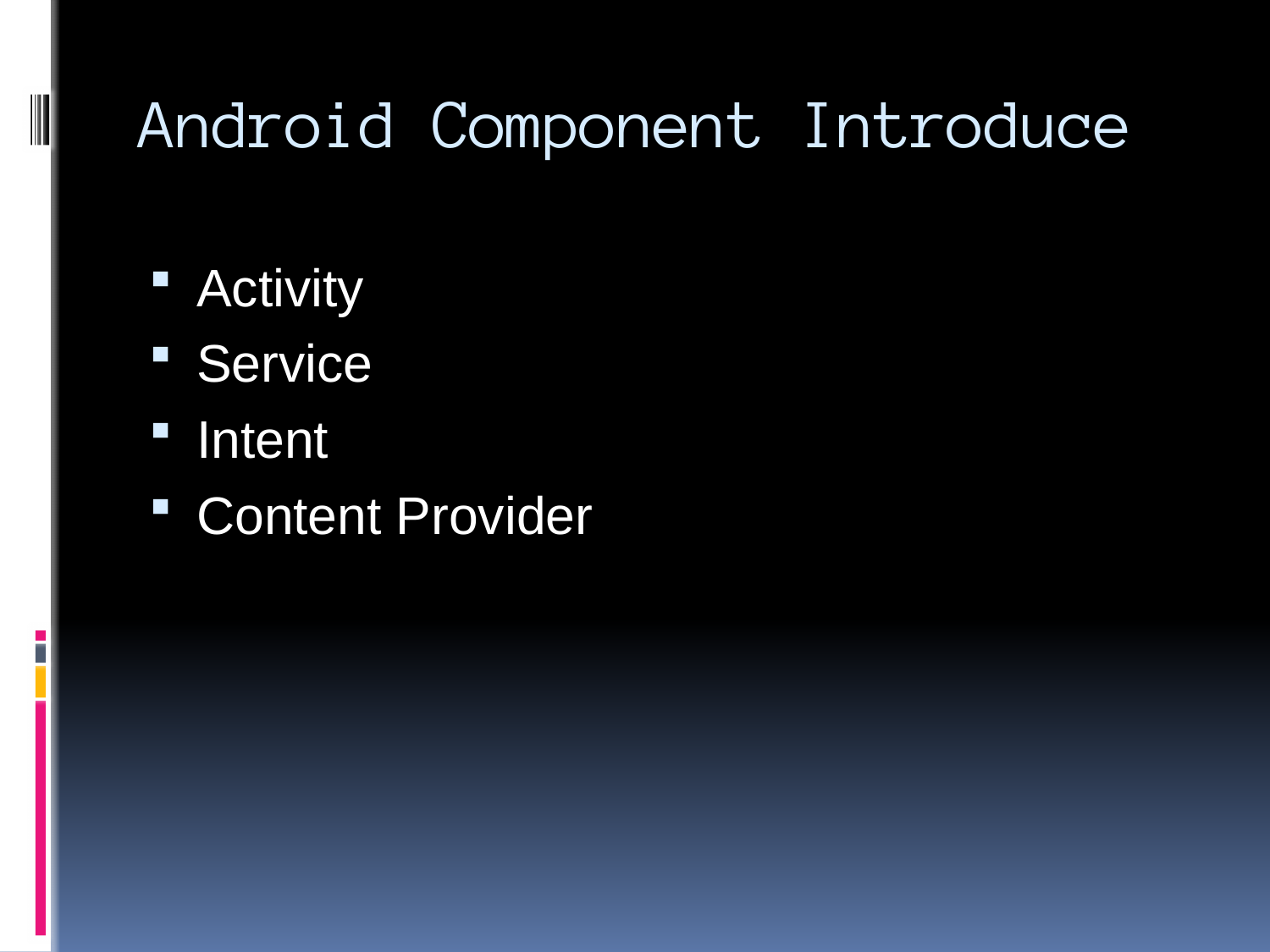

# Android Component Introduce
Activity
Service
Intent
Content Provider